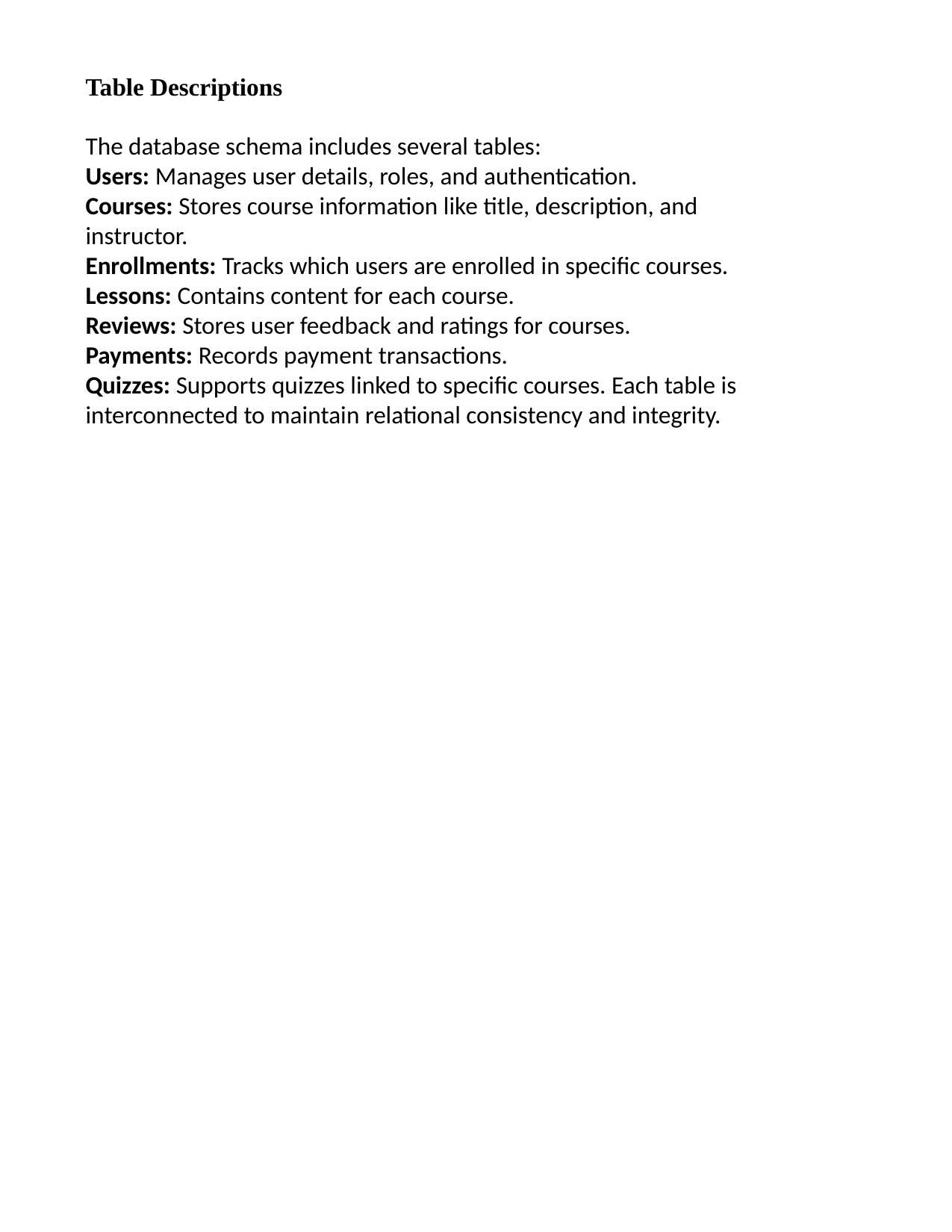

Table Descriptions
The database schema includes several tables:
Users: Manages user details, roles, and authentication.
Courses: Stores course information like title, description, and instructor.
Enrollments: Tracks which users are enrolled in specific courses.
Lessons: Contains content for each course.
Reviews: Stores user feedback and ratings for courses.
Payments: Records payment transactions.
Quizzes: Supports quizzes linked to specific courses. Each table is interconnected to maintain relational consistency and integrity.